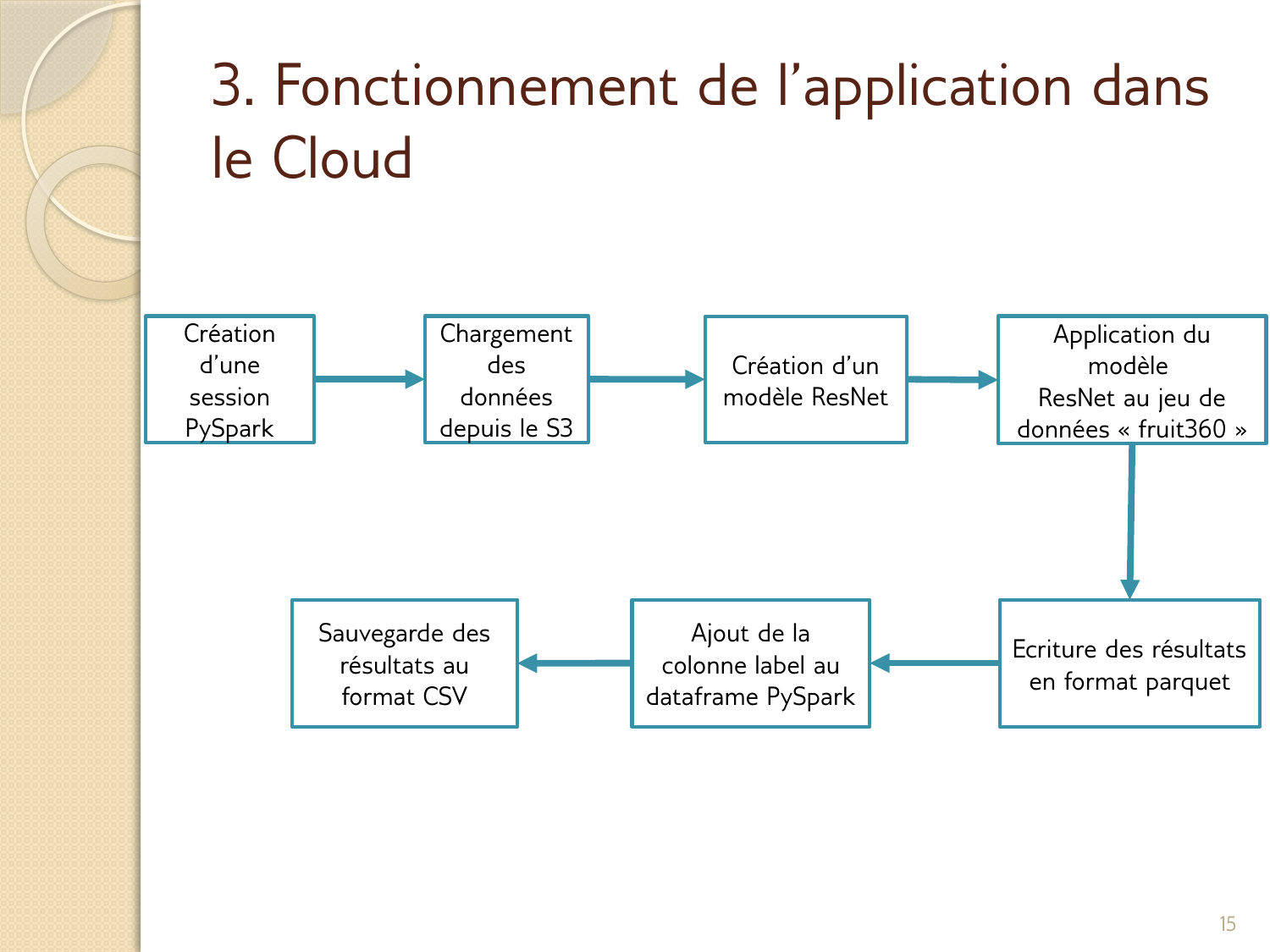

# 3. Fonctionnement de l’application dans le Cloud
Création d’une session PySpark
Chargement des données depuis le S3
Application du modèle
ResNet au jeu de données « fruit360 »
Création d’un modèle ResNet
Ajout de la colonne label au dataframe PySpark
Ecriture des résultats en format parquet
Sauvegarde des résultats au format CSV
15